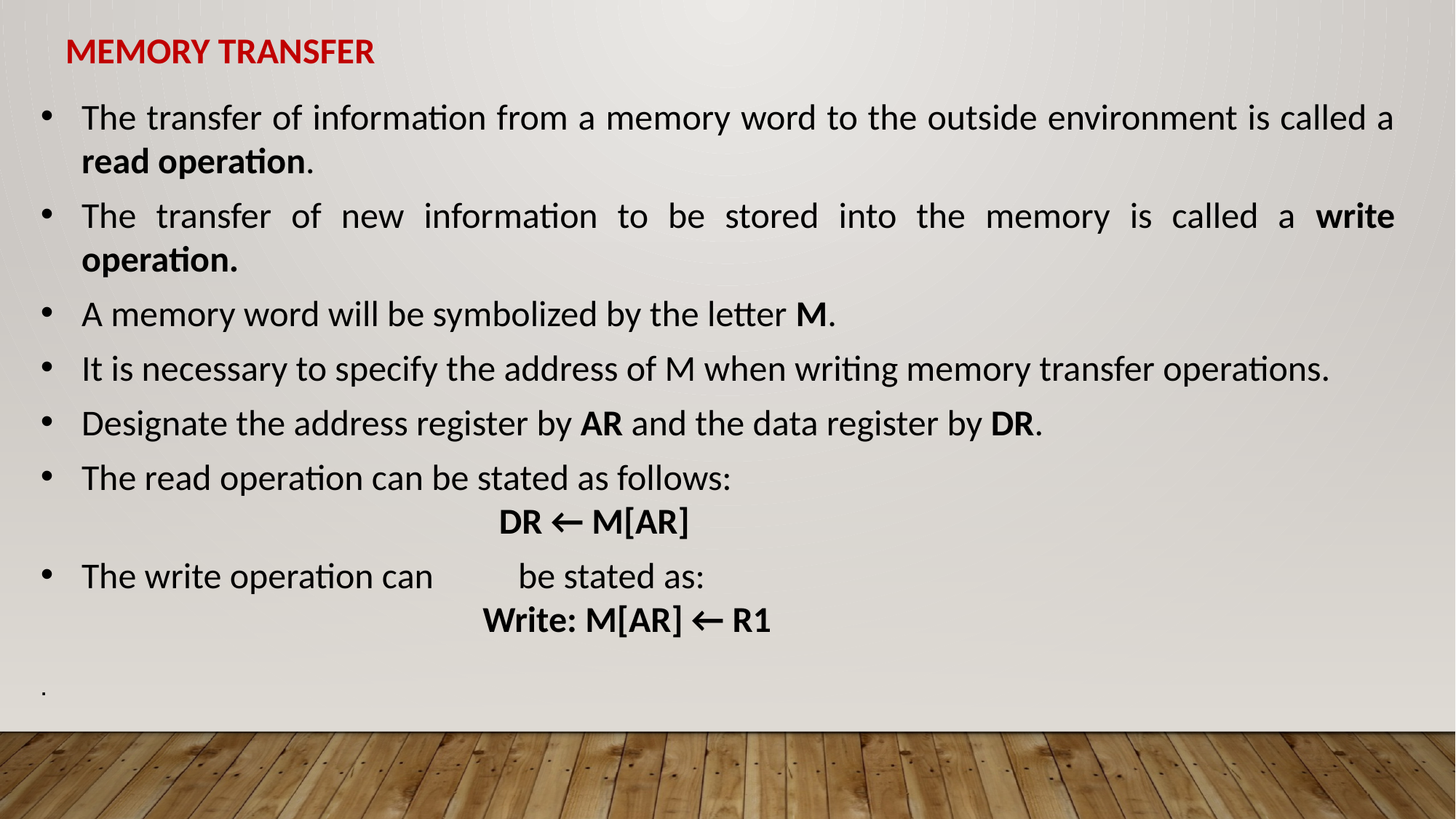

MEMORY TRANSFER

The transfer of information from a memory word to the outside environment is called a read operation.

The transfer of new information to be stored into the memory is called a write operation.

A memory word will be symbolized by the letter M.

It is necessary to specify the address of M when writing memory transfer operations.

Designate the address register by AR and the data register by DR.

The read operation can be stated as follows:
                                                        DR ← M[AR]

The write operation can	be stated as:
                                                      Write: M[AR] ← R1

.